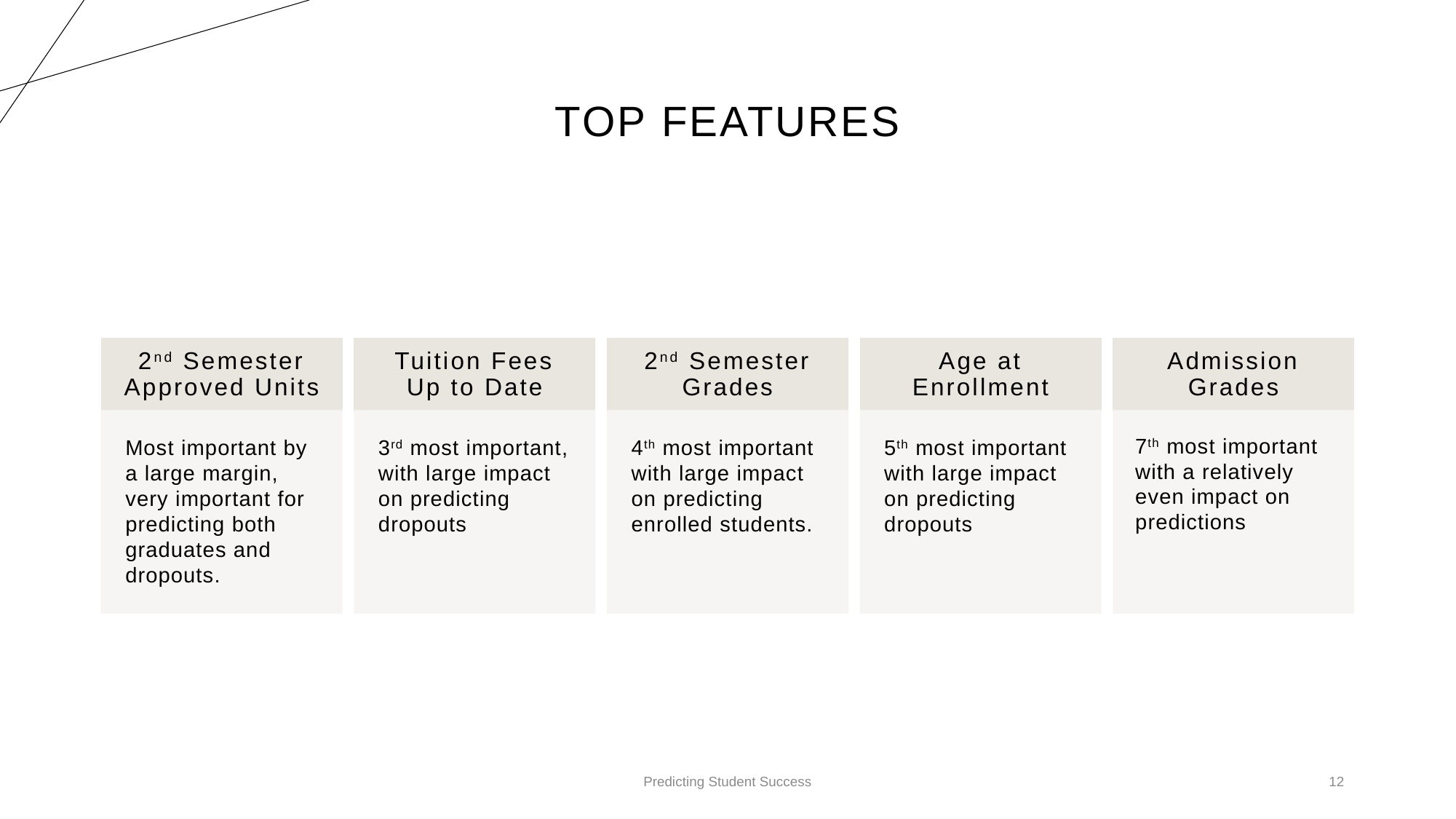

# TOP features
2nd Semester Approved Units
Most important by a large margin, very important for predicting both graduates and dropouts.
Tuition Fees Up to Date
3rd most important, with large impact on predicting dropouts
2nd Semester Grades
4th most important with large impact on predicting enrolled students.
Age at Enrollment
5th most important with large impact on predicting dropouts
Admission Grades
7th most important with a relatively even impact on predictions
Predicting Student Success
12